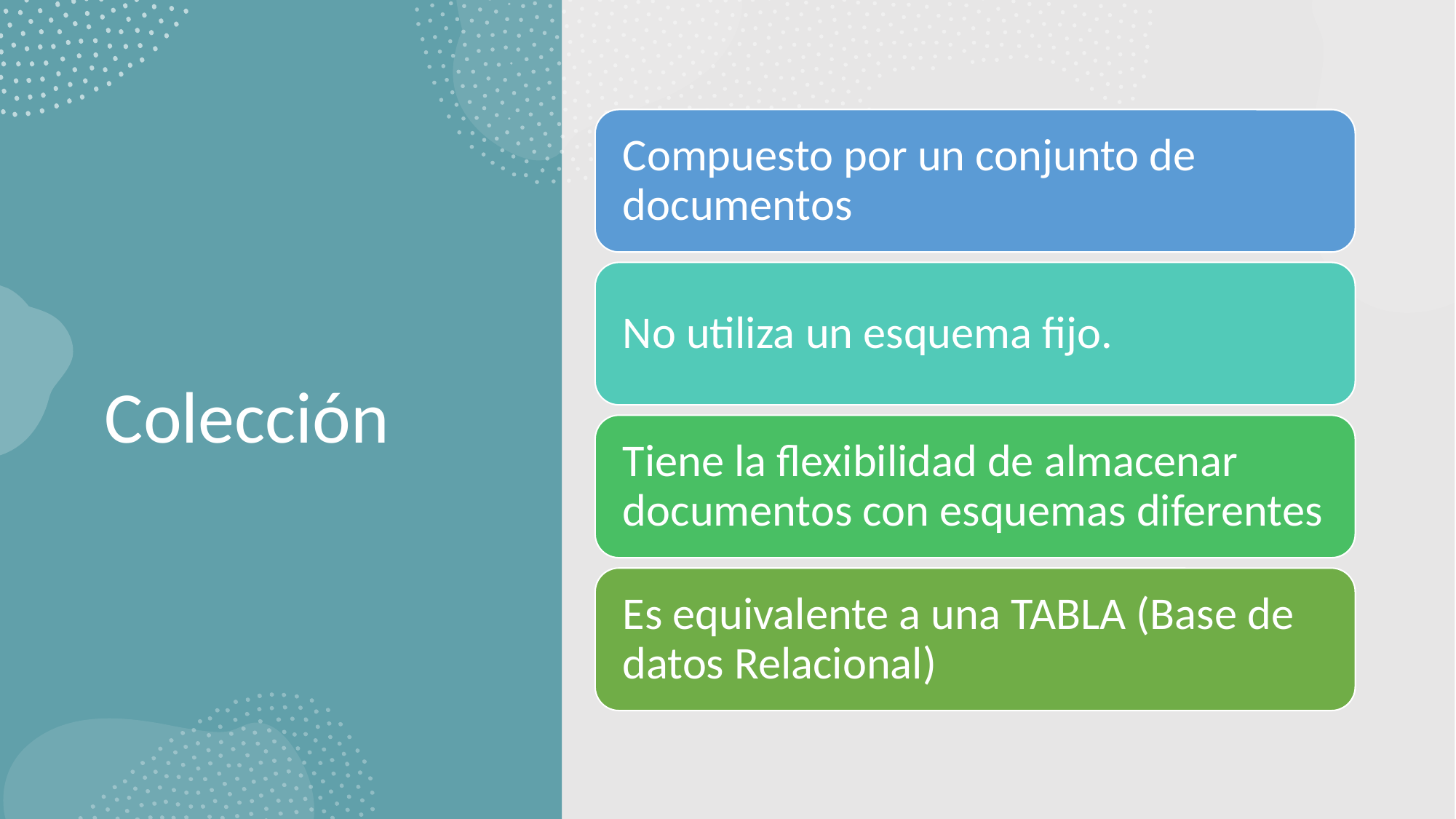

Compuesto por un conjunto de documentos
No utiliza un esquema fijo.
Tiene la flexibilidad de almacenar documentos con esquemas diferentes
Es equivalente a una TABLA (Base de datos Relacional)
# Colección